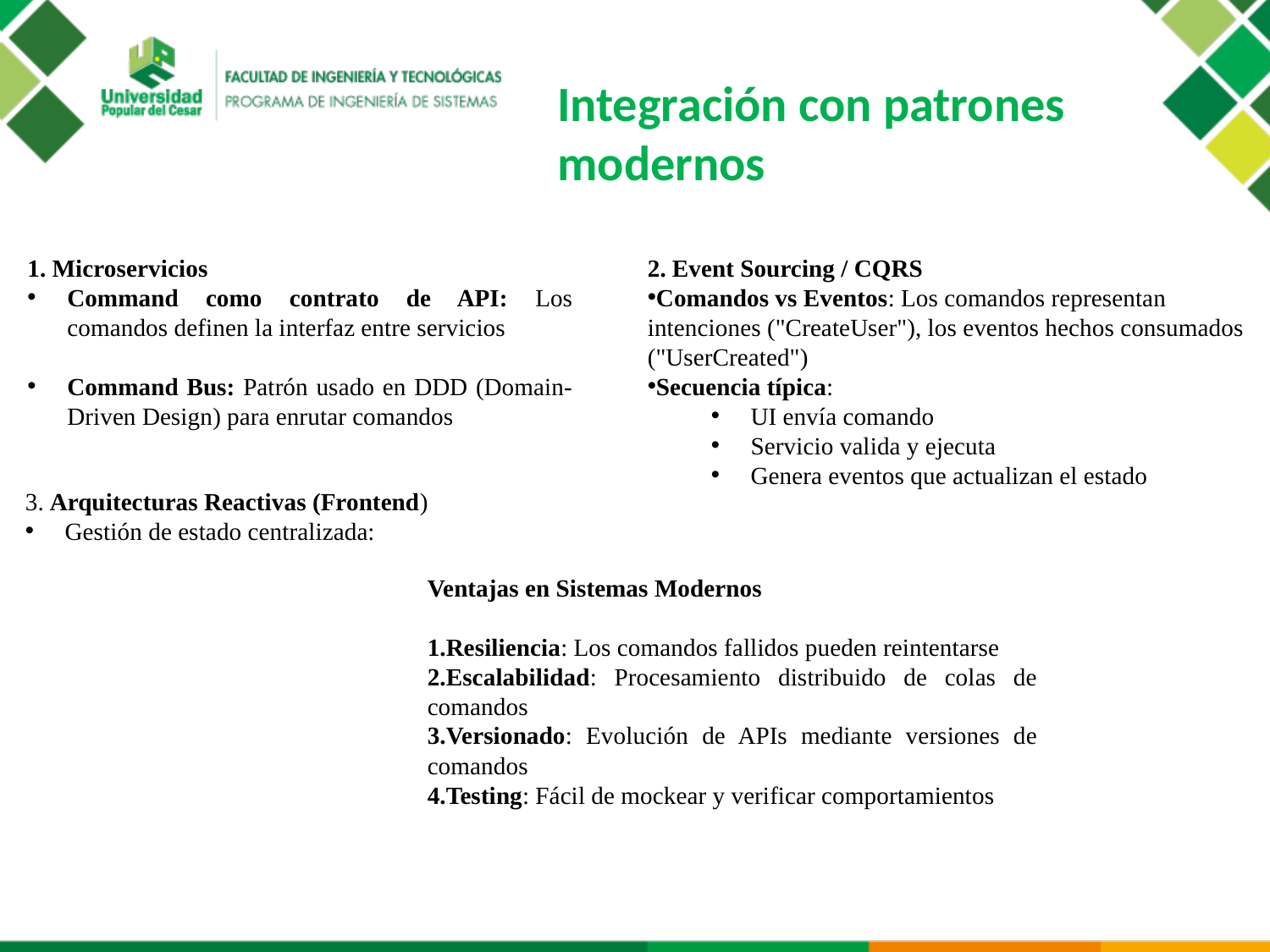

Integración con patrones modernos
1. Microservicios
Command como contrato de API: Los comandos definen la interfaz entre servicios

Command Bus: Patrón usado en DDD (Domain-Driven Design) para enrutar comandos

2. Event Sourcing / CQRS
Comandos vs Eventos: Los comandos representan intenciones ("CreateUser"), los eventos hechos consumados ("UserCreated")
Secuencia típica:
UI envía comando
Servicio valida y ejecuta
Genera eventos que actualizan el estado
3. Arquitecturas Reactivas (Frontend)
Gestión de estado centralizada:
Ventajas en Sistemas Modernos

Resiliencia: Los comandos fallidos pueden reintentarse
Escalabilidad: Procesamiento distribuido de colas de comandos
Versionado: Evolución de APIs mediante versiones de comandos
Testing: Fácil de mockear y verificar comportamientos